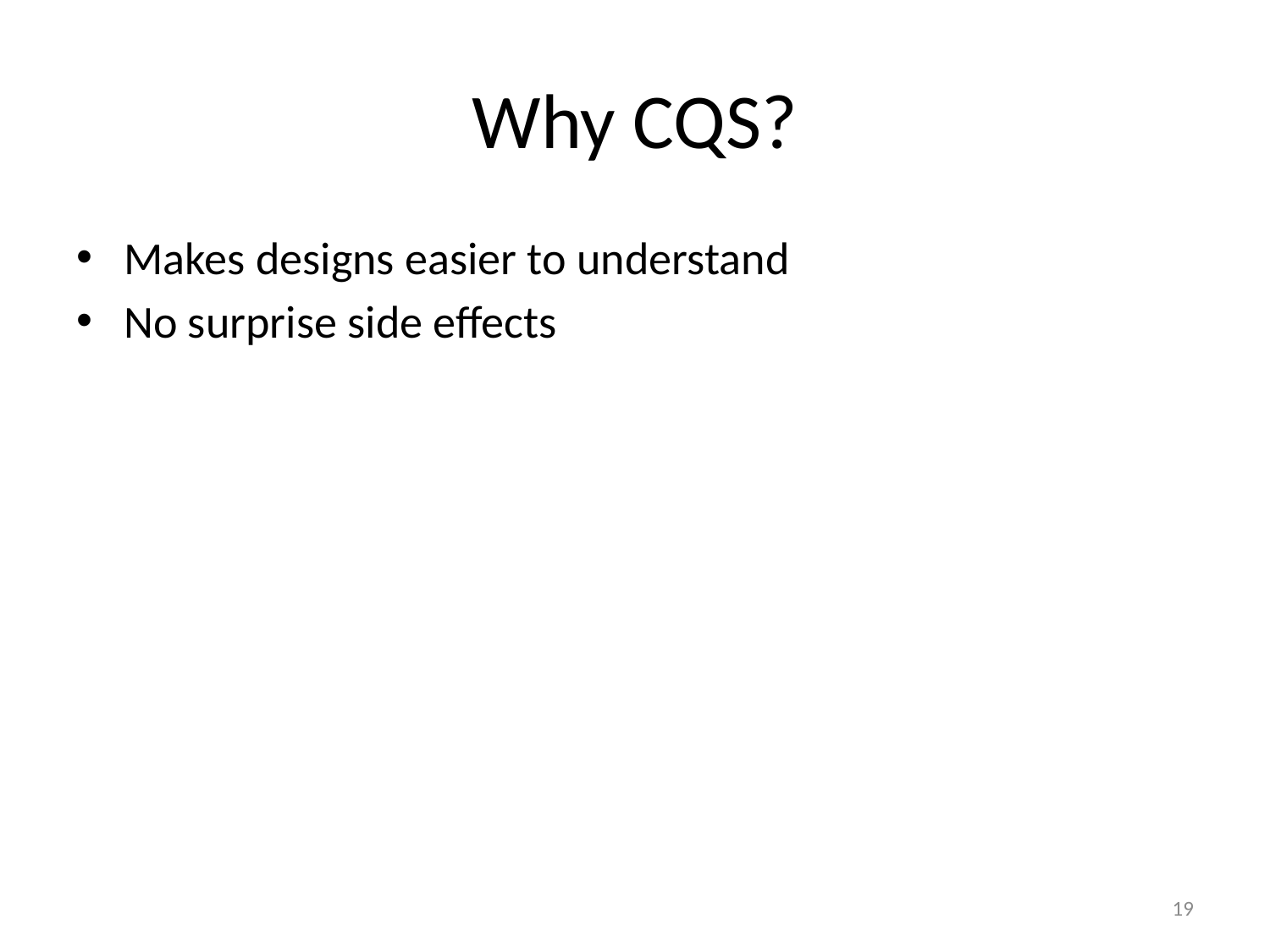

# Why CQS?
Makes designs easier to understand
No surprise side effects
19